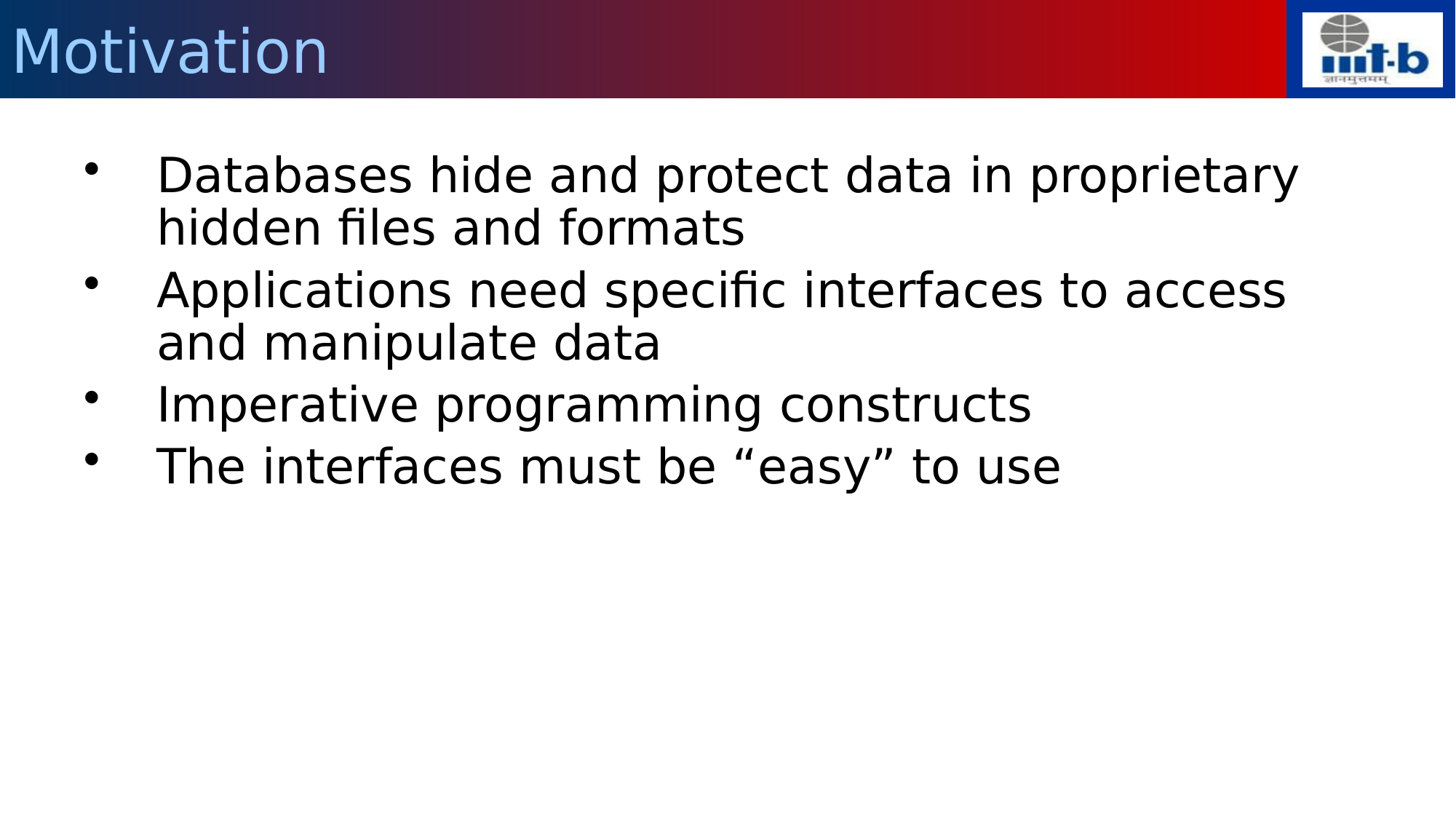

# Motivation
Databases hide and protect data in proprietary hidden files and formats
Applications need specific interfaces to access and manipulate data
Imperative programming constructs
The interfaces must be “easy” to use